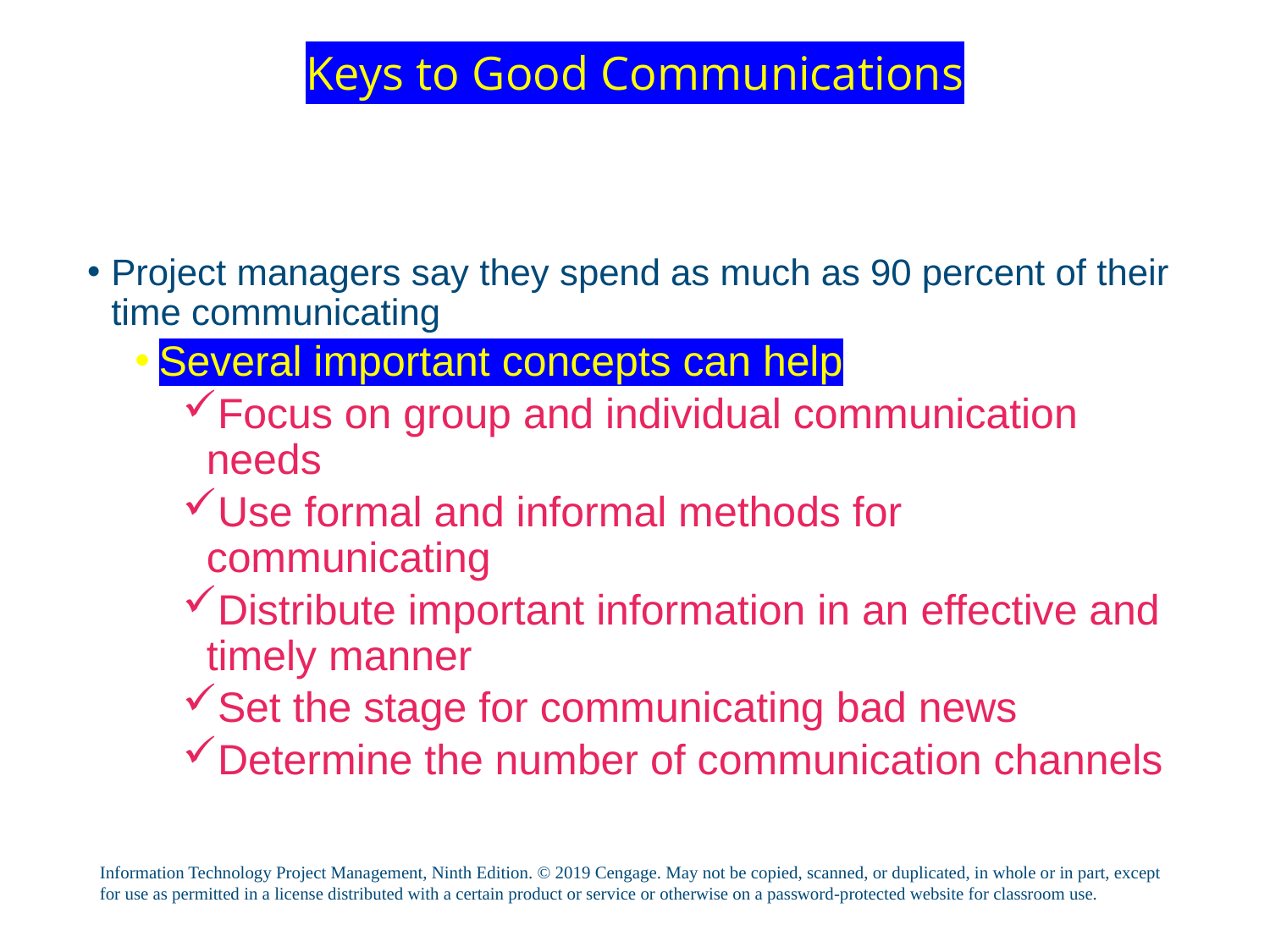

# Keys to Good Communications
Project managers say they spend as much as 90 percent of their time communicating
Several important concepts can help
Focus on group and individual communication needs
Use formal and informal methods for communicating
Distribute important information in an effective and timely manner
Set the stage for communicating bad news
Determine the number of communication channels
Information Technology Project Management, Ninth Edition. © 2019 Cengage. May not be copied, scanned, or duplicated, in whole or in part, except for use as permitted in a license distributed with a certain product or service or otherwise on a password-protected website for classroom use.